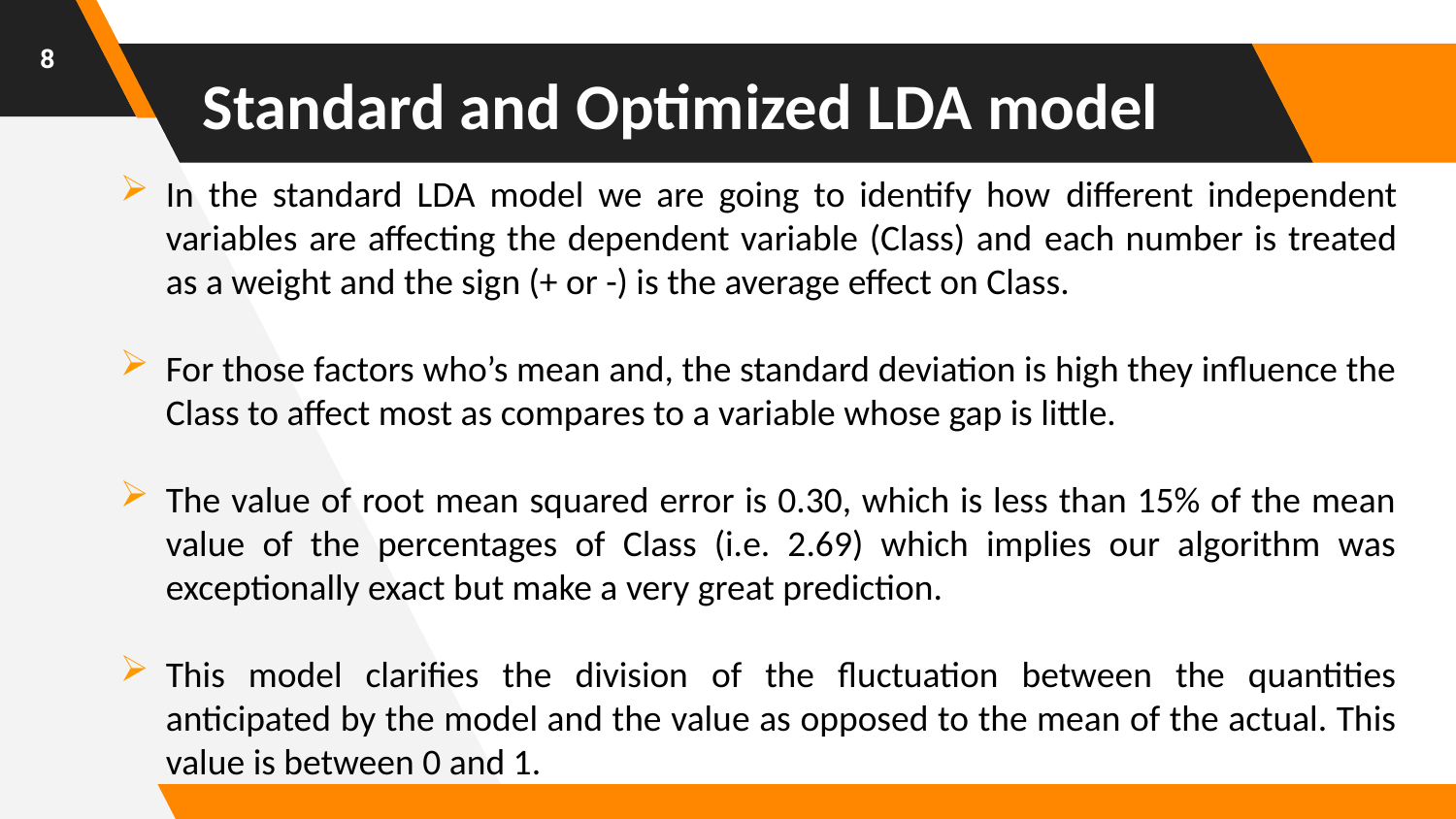

8
Standard and Optimized LDA model

In the standard LDA model we are going to identify how different independent variables are affecting the dependent variable (Class) and each number is treated as a weight and the sign (+ or -) is the average effect on Class.

For those factors who’s mean and, the standard deviation is high they influence the Class to affect most as compares to a variable whose gap is little.

The value of root mean squared error is 0.30, which is less than 15% of the mean value of the percentages of Class (i.e. 2.69) which implies our algorithm was exceptionally exact but make a very great prediction.

This model clarifies the division of the fluctuation between the quantities anticipated by the model and the value as opposed to the mean of the actual. This value is between 0 and 1.